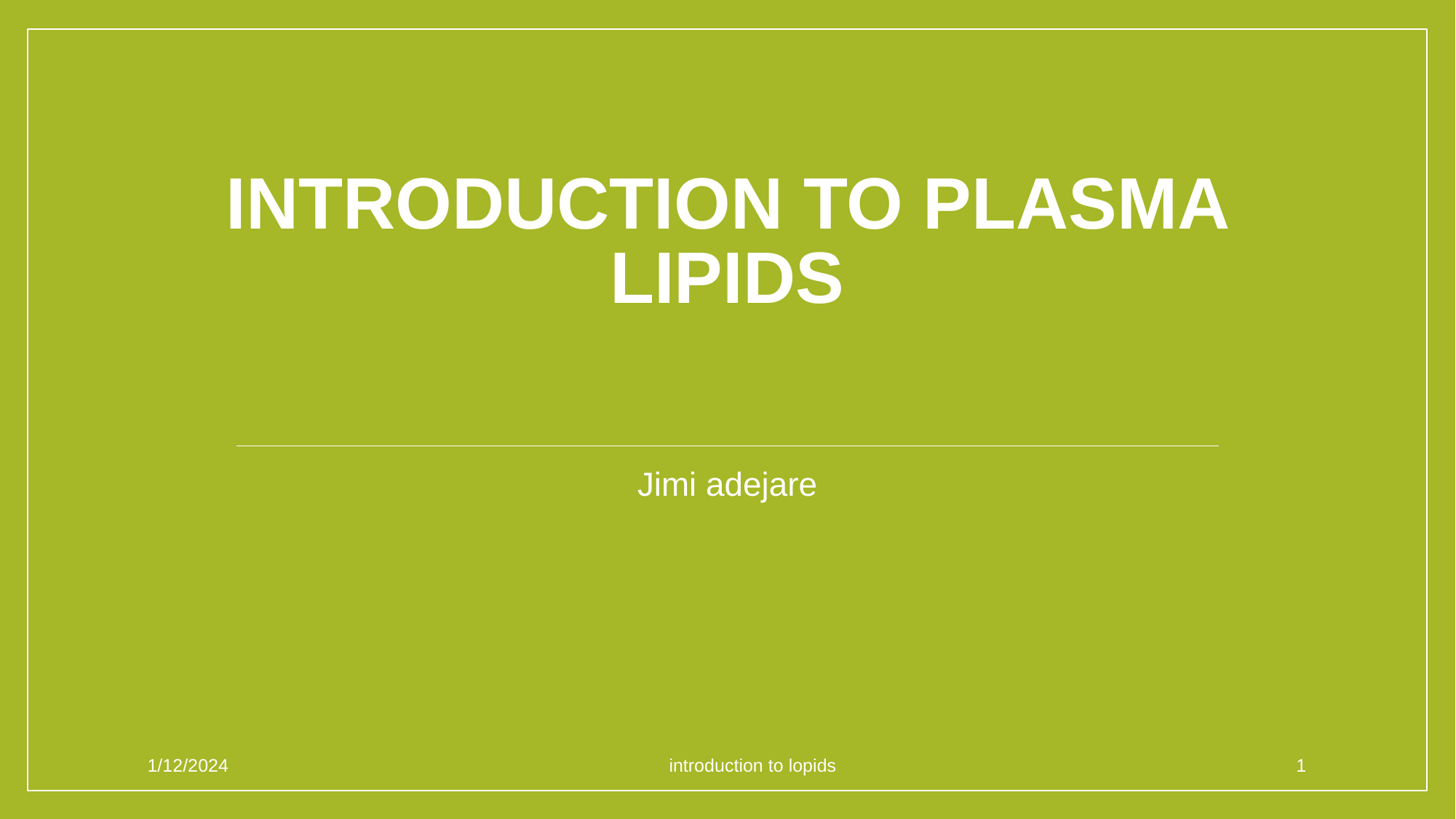

# Introduction to plasma lipids
Jimi adejare
1/12/2024
introduction to lopids
1